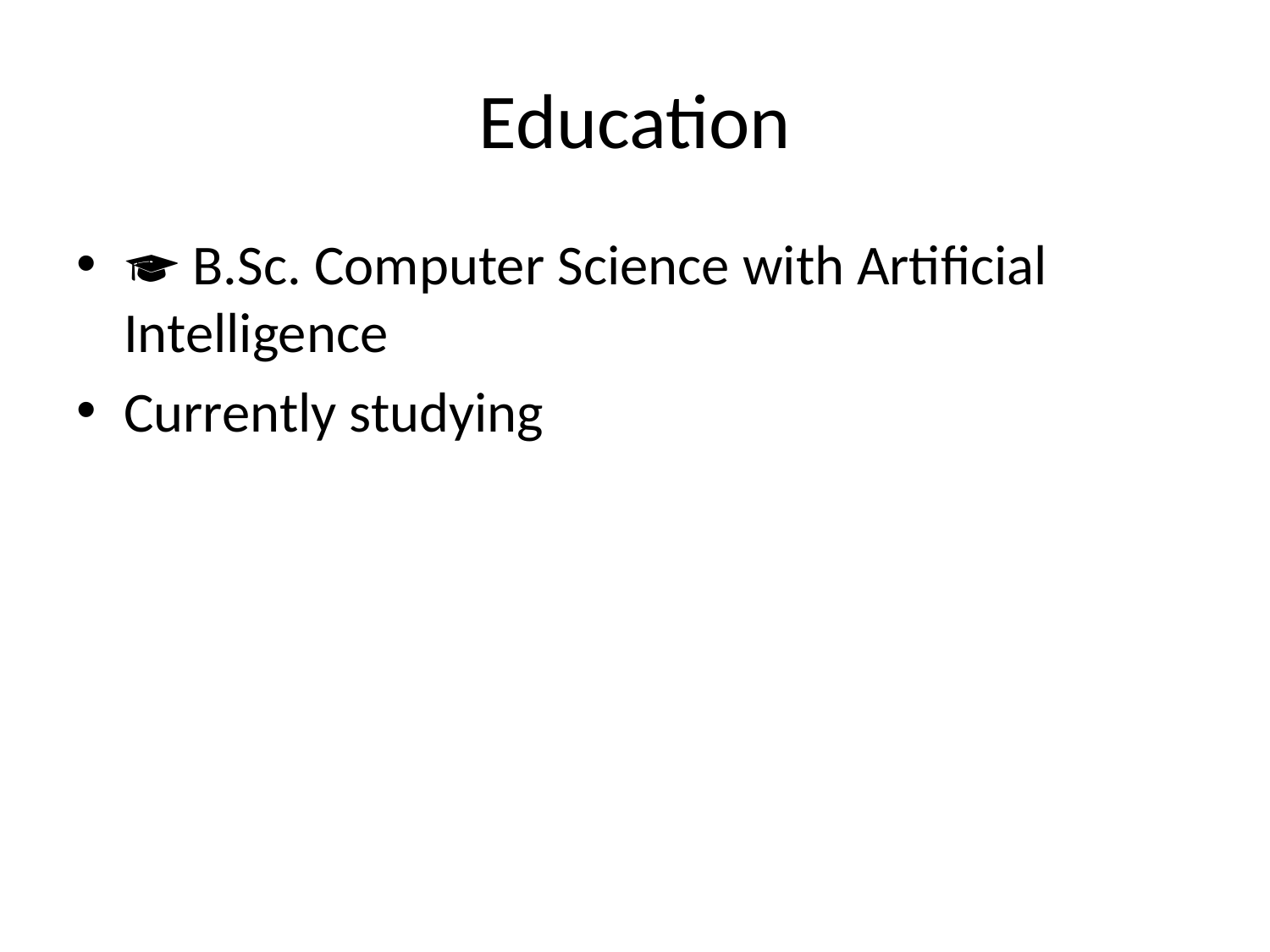

# Education
🎓 B.Sc. Computer Science with Artificial Intelligence
Currently studying